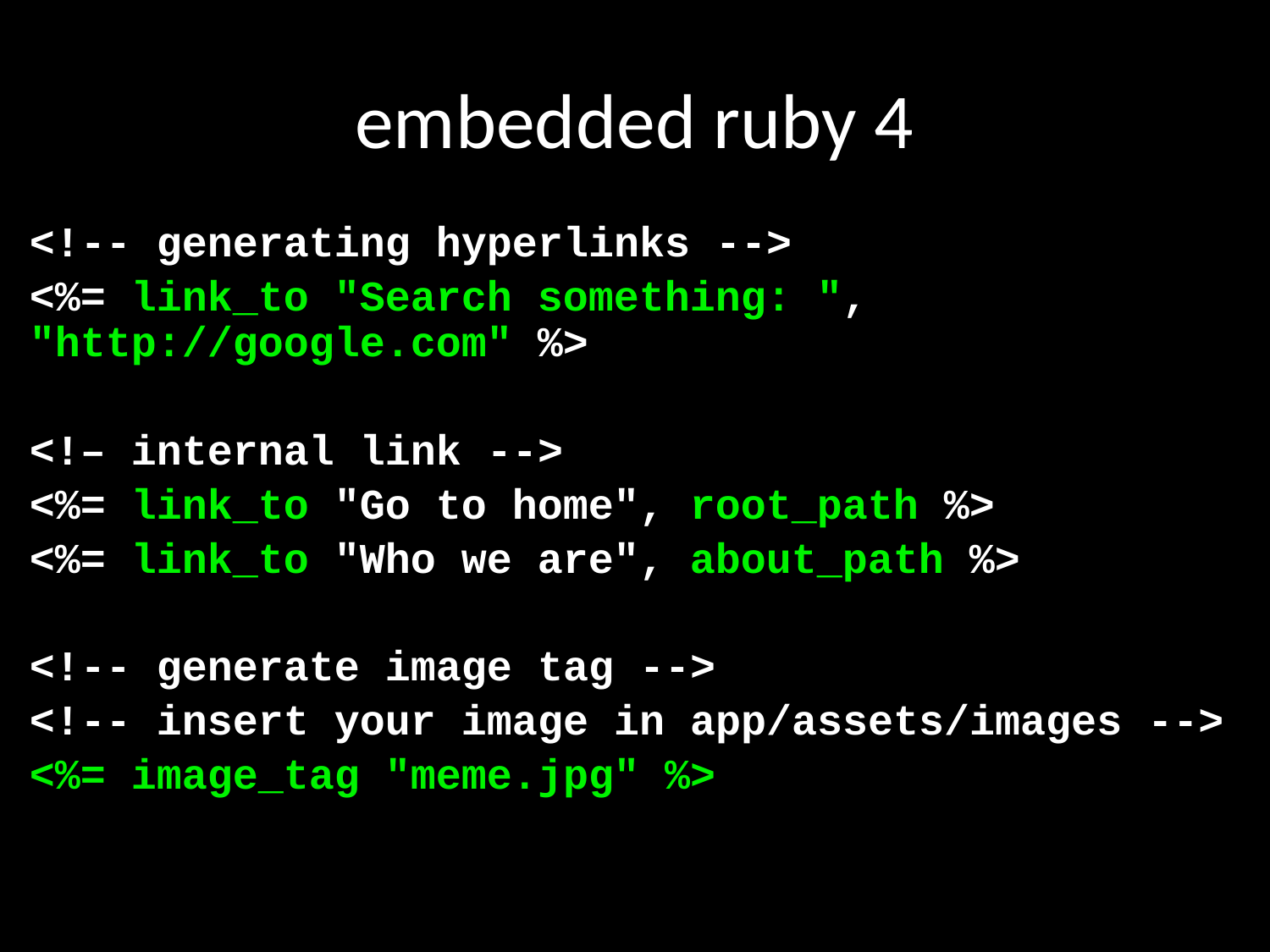

# embedded ruby 4
<!-- generating hyperlinks -->
<%= link_to "Search something: ", "http://google.com" %>

<!– internal link -->
<%= link_to "Go to home", root_path %>
<%= link_to "Who we are", about_path %>

<!-- generate image tag -->
<!-- insert your image in app/assets/images -->
<%= image_tag "meme.jpg" %>